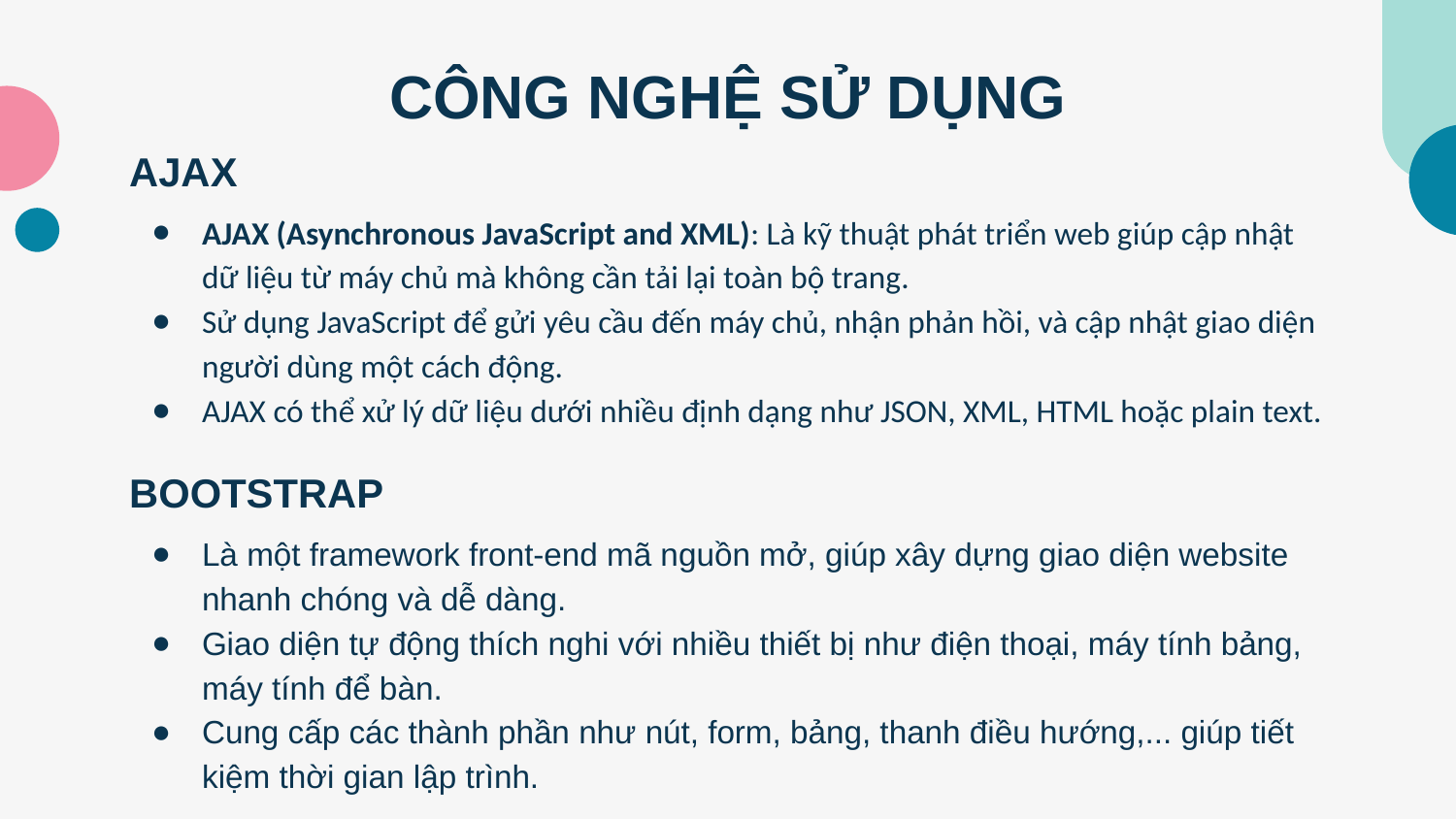

# CÔNG NGHỆ SỬ DỤNG
AJAX
AJAX (Asynchronous JavaScript and XML): Là kỹ thuật phát triển web giúp cập nhật dữ liệu từ máy chủ mà không cần tải lại toàn bộ trang.
Sử dụng JavaScript để gửi yêu cầu đến máy chủ, nhận phản hồi, và cập nhật giao diện người dùng một cách động.
AJAX có thể xử lý dữ liệu dưới nhiều định dạng như JSON, XML, HTML hoặc plain text.
BOOTSTRAP
Là một framework front-end mã nguồn mở, giúp xây dựng giao diện website nhanh chóng và dễ dàng.
Giao diện tự động thích nghi với nhiều thiết bị như điện thoại, máy tính bảng, máy tính để bàn.
Cung cấp các thành phần như nút, form, bảng, thanh điều hướng,... giúp tiết kiệm thời gian lập trình.